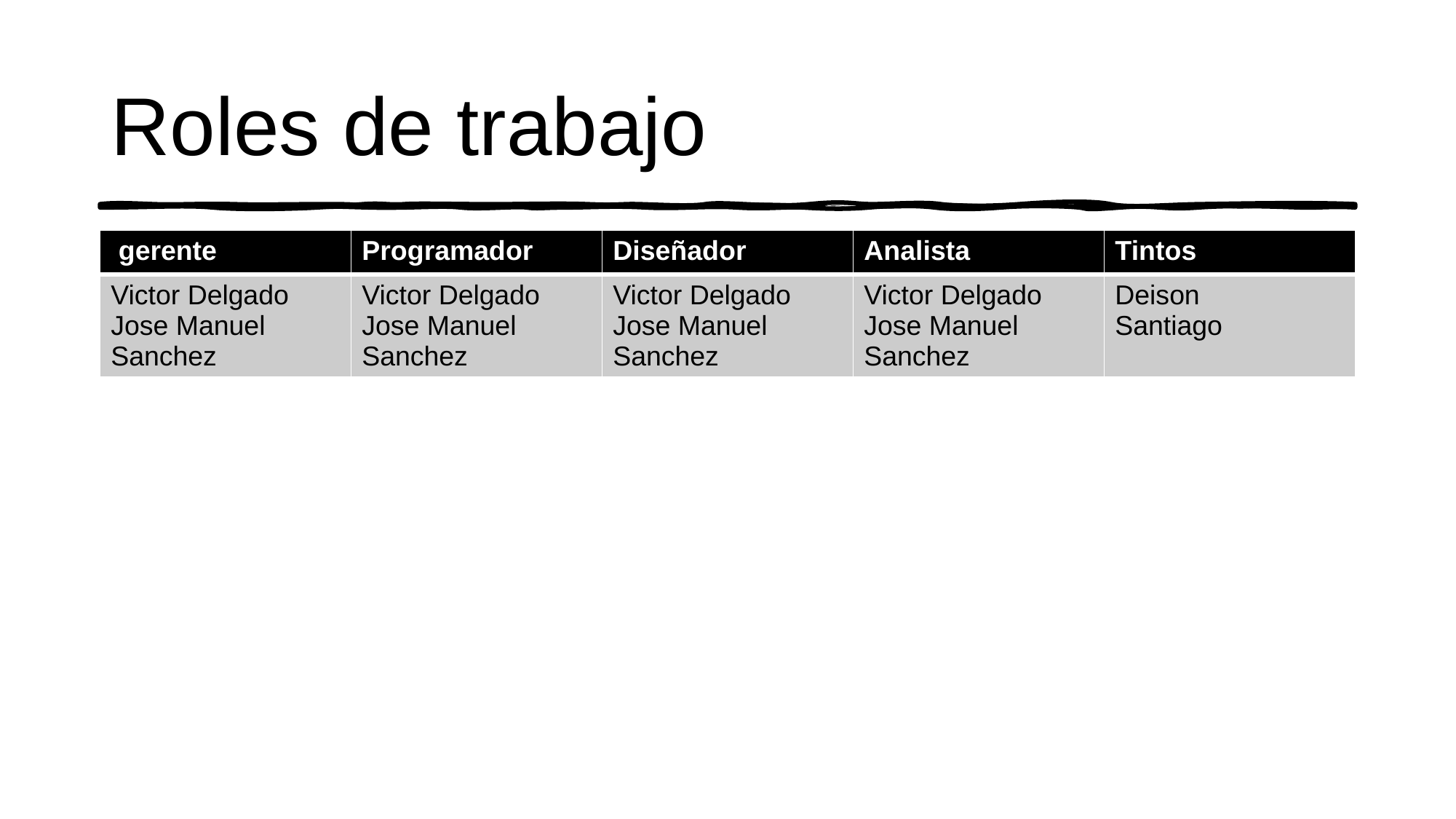

# Roles de trabajo
| gerente | Programador | Diseñador | Analista | Tintos |
| --- | --- | --- | --- | --- |
| Victor Delgado Jose Manuel Sanchez | Victor Delgado Jose Manuel Sanchez | Victor Delgado Jose Manuel Sanchez | Victor Delgado Jose Manuel Sanchez | Deison Santiago |